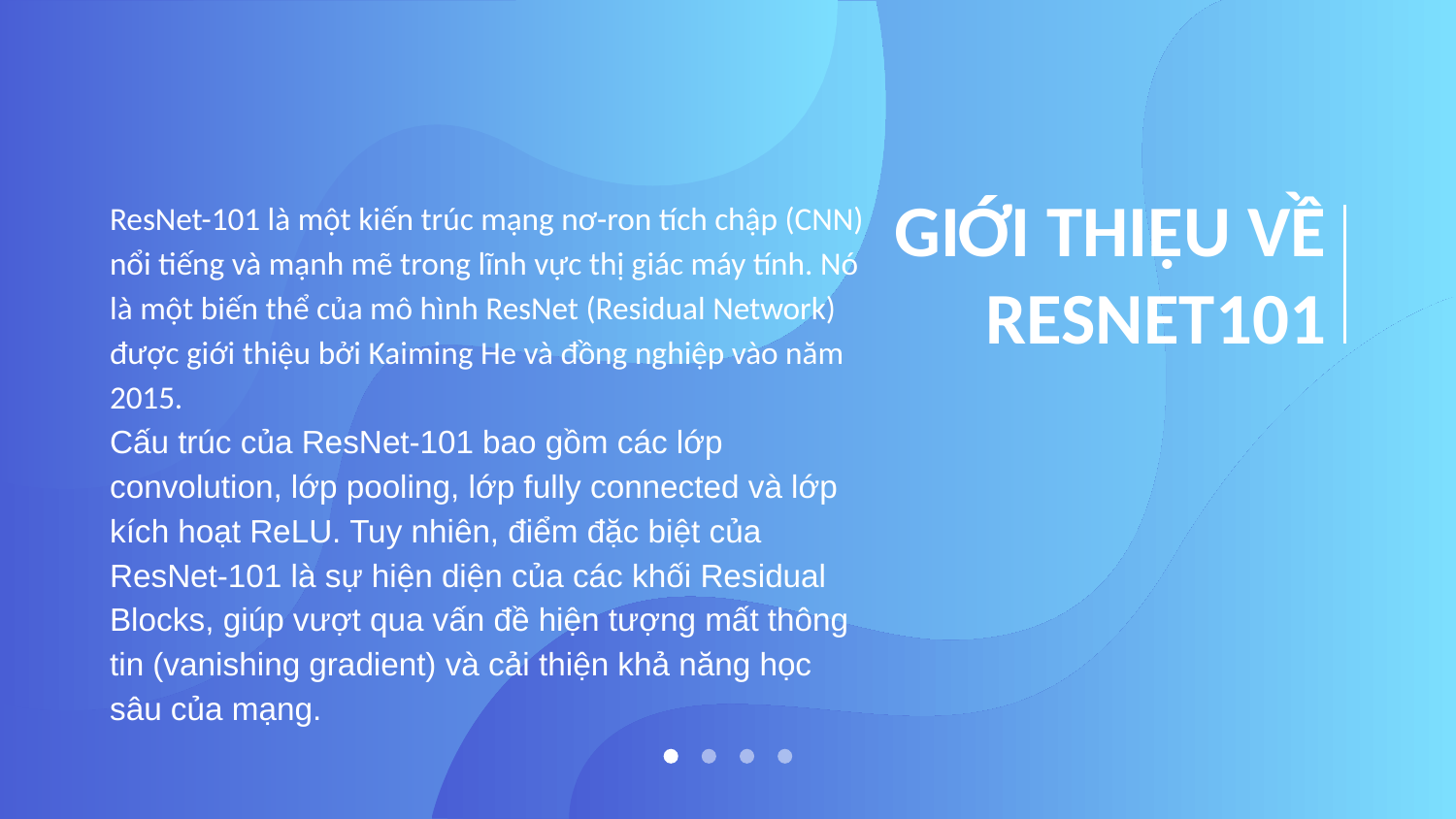

# GIỚI THIỆU VỀ RESNET101
ResNet-101 là một kiến trúc mạng nơ-ron tích chập (CNN) nổi tiếng và mạnh mẽ trong lĩnh vực thị giác máy tính. Nó là một biến thể của mô hình ResNet (Residual Network) được giới thiệu bởi Kaiming He và đồng nghiệp vào năm 2015.
Cấu trúc của ResNet-101 bao gồm các lớp convolution, lớp pooling, lớp fully connected và lớp kích hoạt ReLU. Tuy nhiên, điểm đặc biệt của ResNet-101 là sự hiện diện của các khối Residual Blocks, giúp vượt qua vấn đề hiện tượng mất thông tin (vanishing gradient) và cải thiện khả năng học sâu của mạng.